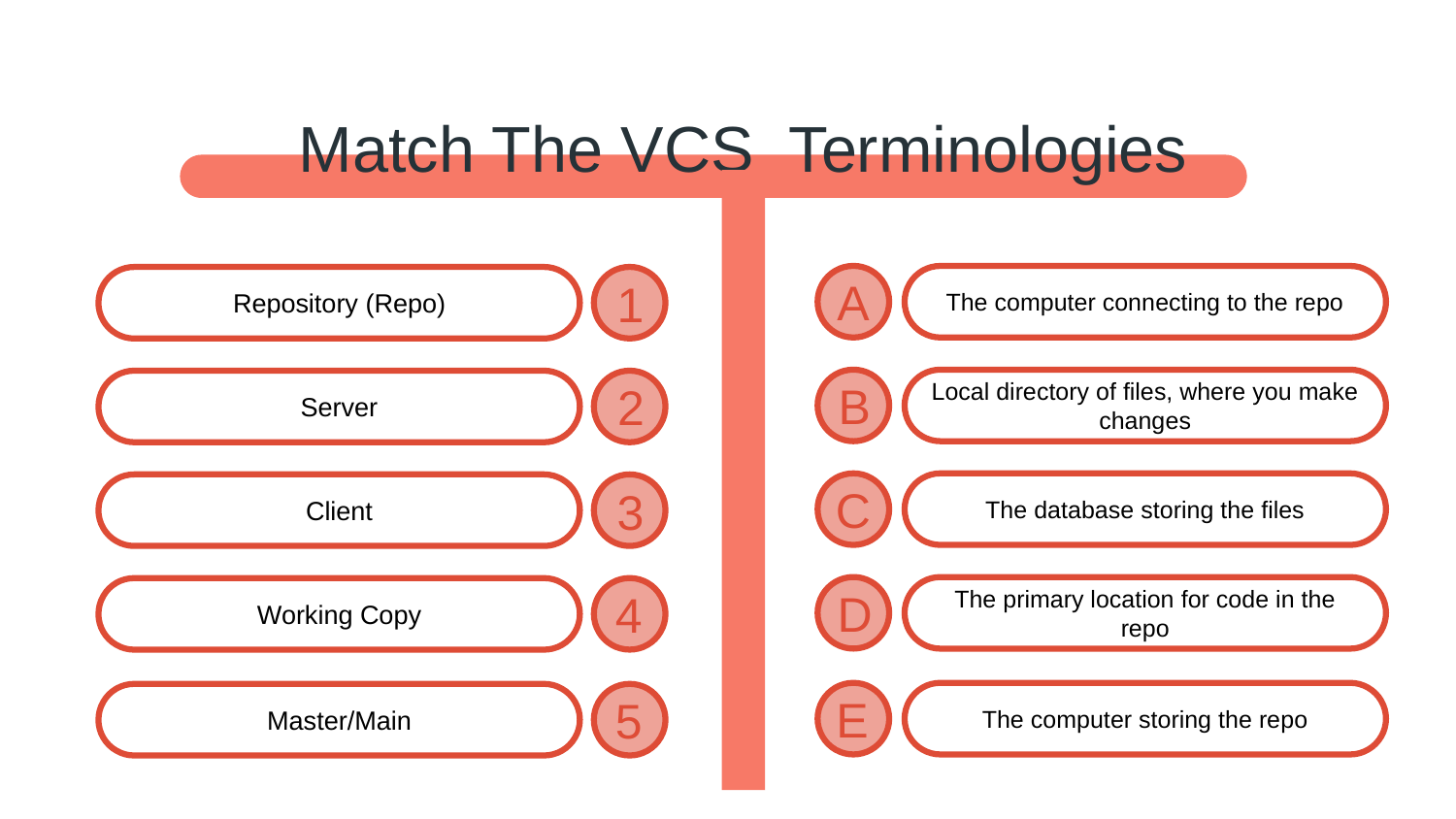

Match The VCS  Terminologies

The computer connecting to the repo
Repository (Repo)

A
1

Local directory of files, where you make changes
Server

B
2

The database storing the files
Client

C
3

The primary location for code in the repo
Working Copy

D
4

The computer storing the repo
Master/Main

E
5